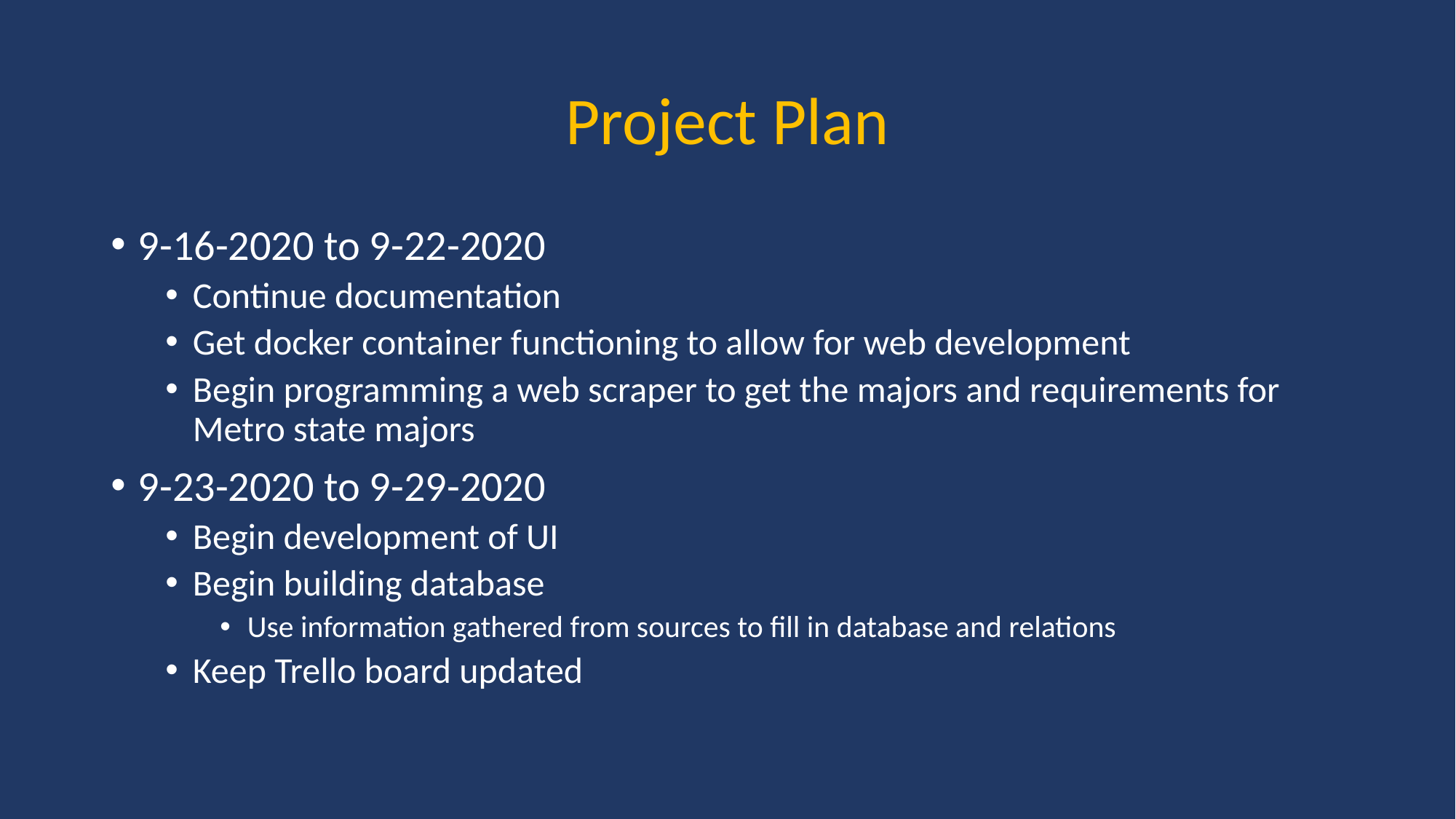

# Project Plan
9-16-2020 to 9-22-2020
Continue documentation
Get docker container functioning to allow for web development
Begin programming a web scraper to get the majors and requirements for Metro state majors
9-23-2020 to 9-29-2020
Begin development of UI
Begin building database
Use information gathered from sources to fill in database and relations
Keep Trello board updated